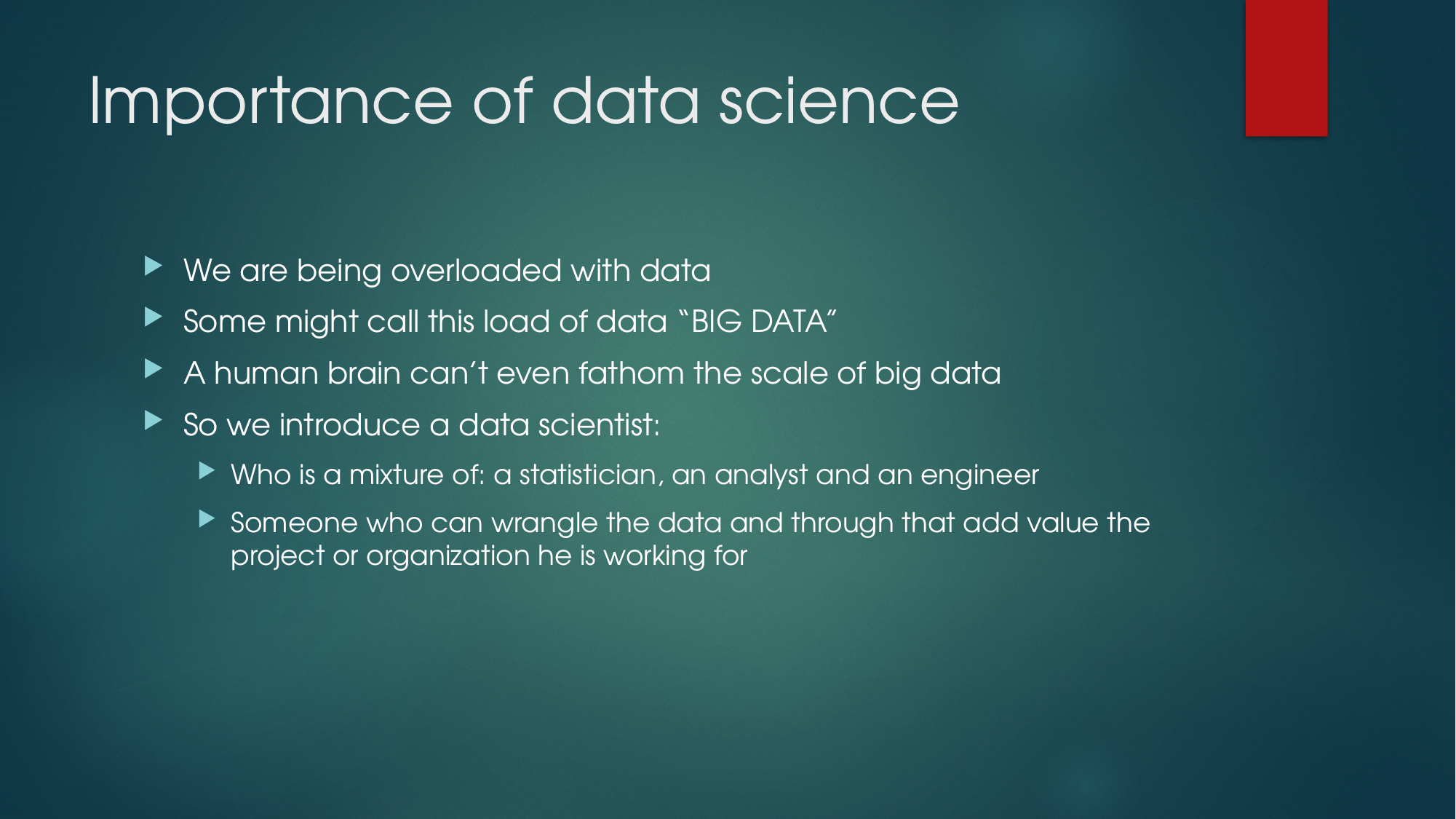

# Importance of data science
We are being overloaded with data
Some might call this load of data “BIG DATA”
A human brain can’t even fathom the scale of big data
So we introduce a data scientist:
Who is a mixture of: a statistician, an analyst and an engineer
Someone who can wrangle the data and through that add value the project or organization he is working for